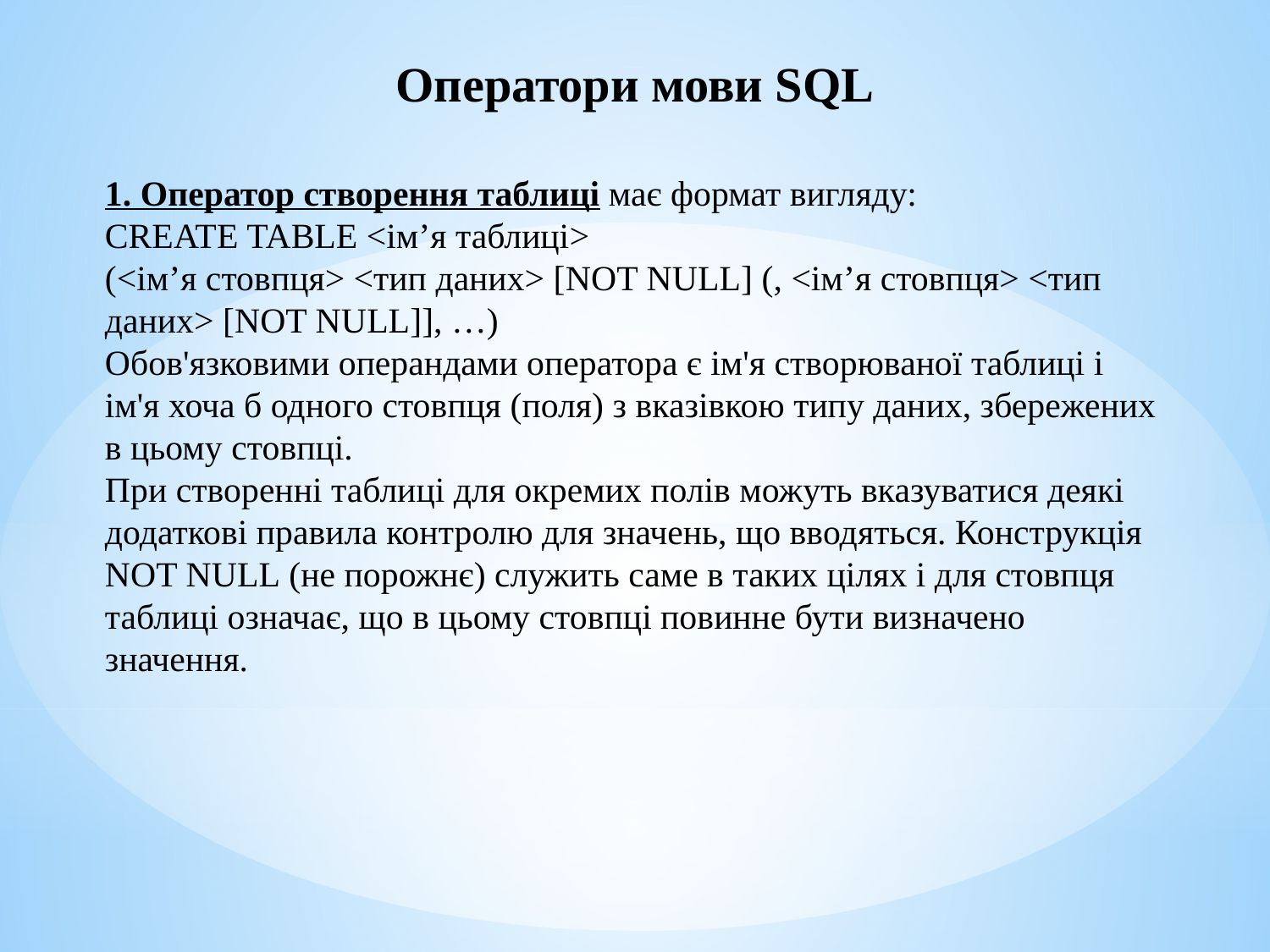

Оператори мови SQL

1. Оператор створення таблиці має формат вигляду:
CREATE TABLE <ім’я таблиці>
(<ім’я стовпця> <тип даних> [NOT NULL] (, <ім’я стовпця> <тип даних> [NOT NULL]], …)
Обов'язковими операндами оператора є ім'я створюваної таблиці і ім'я хоча б одного стовпця (поля) з вказівкою типу даних, збережених в цьому стовпці.
При створенні таблиці для окремих полів можуть вказуватися деякі додаткові правила контролю для значень, що вводяться. Конструкція NOT NULL (не порожнє) служить саме в таких цілях і для стовпця таблиці означає, що в цьому стовпці повинне бути визначено значення.